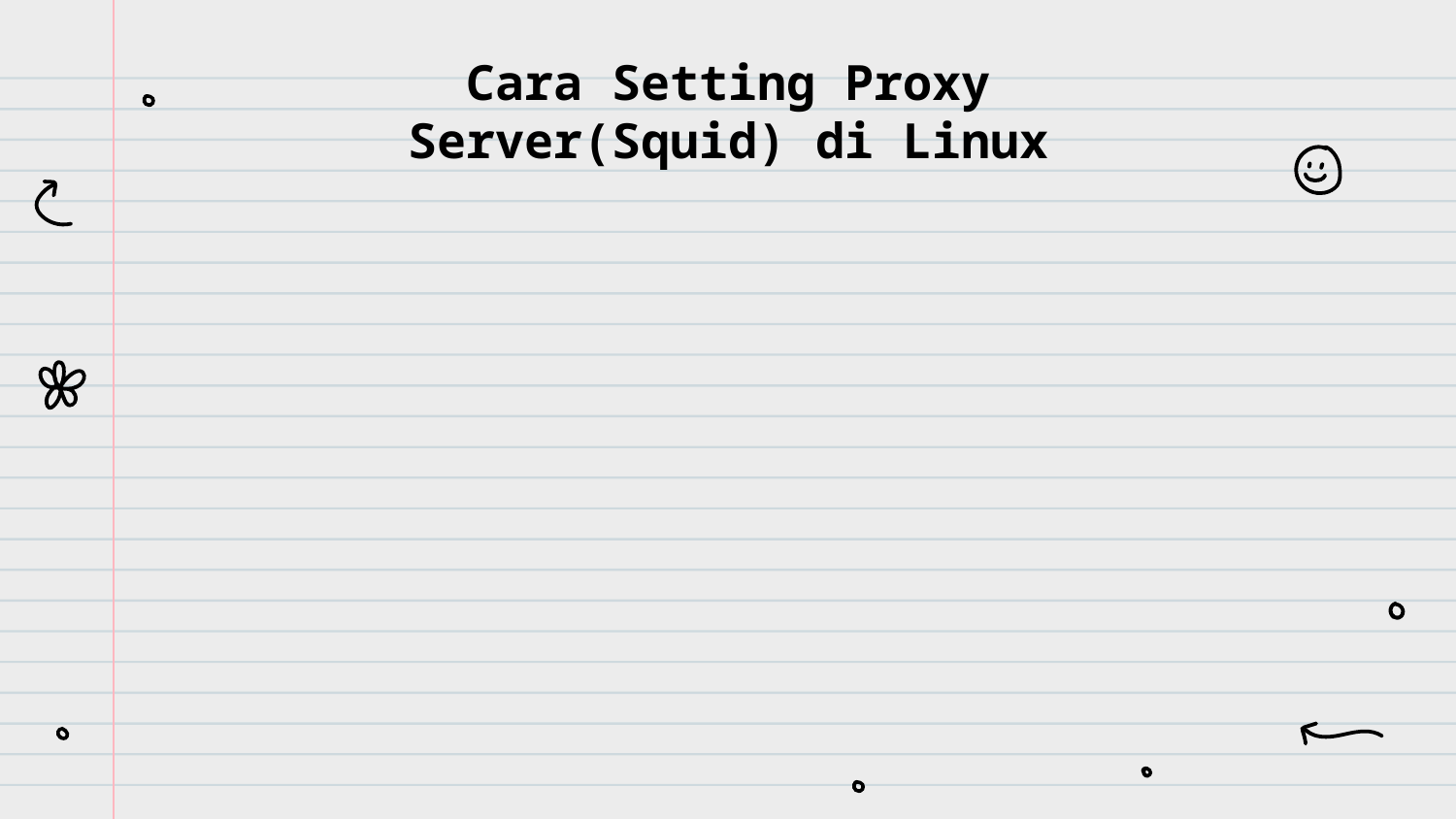

# Cara Setting Proxy Server(Squid) di Linux